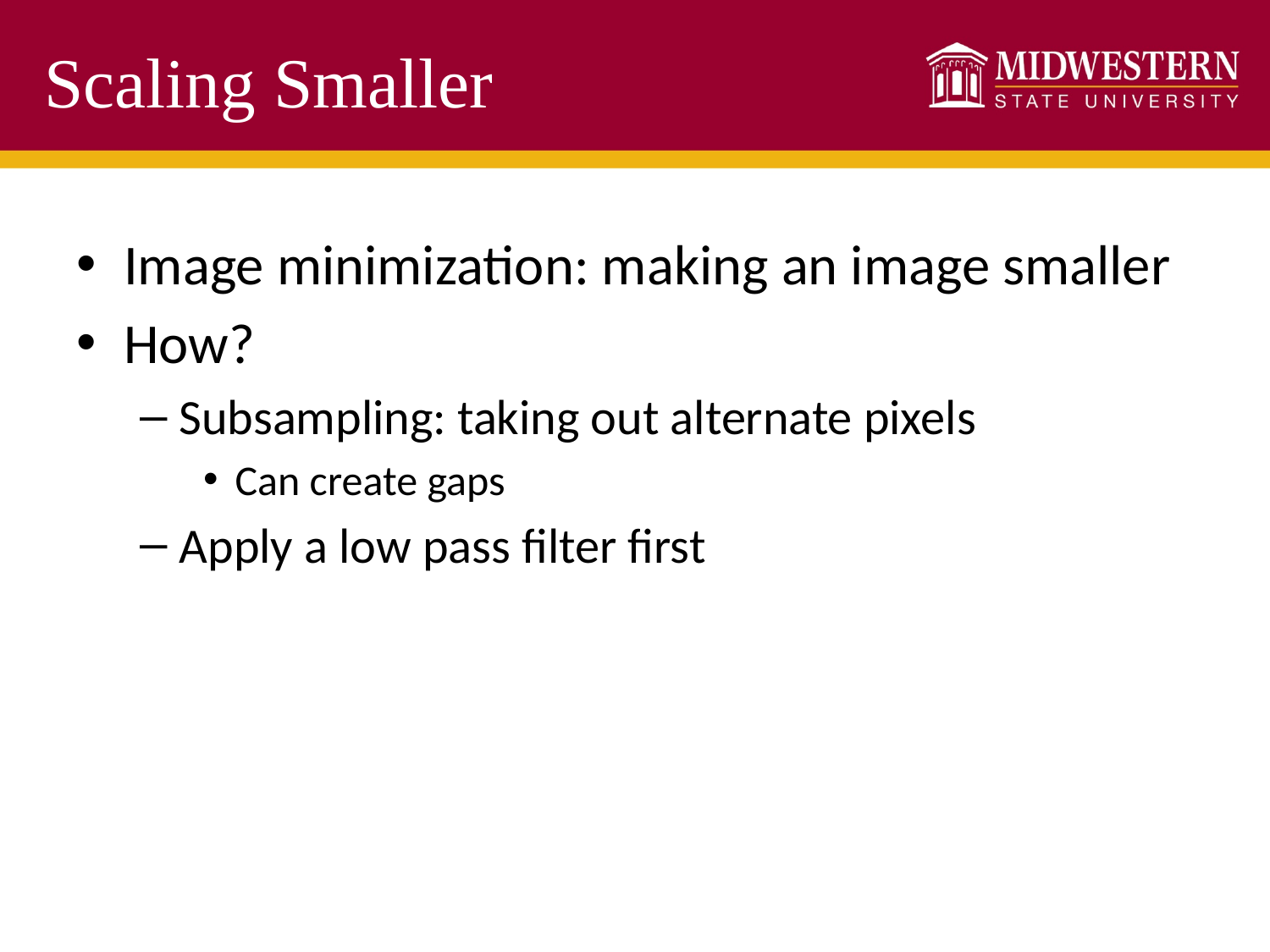

# Scaling Smaller
Image minimization: making an image smaller
How?
Subsampling: taking out alternate pixels
Can create gaps
Apply a low pass filter first